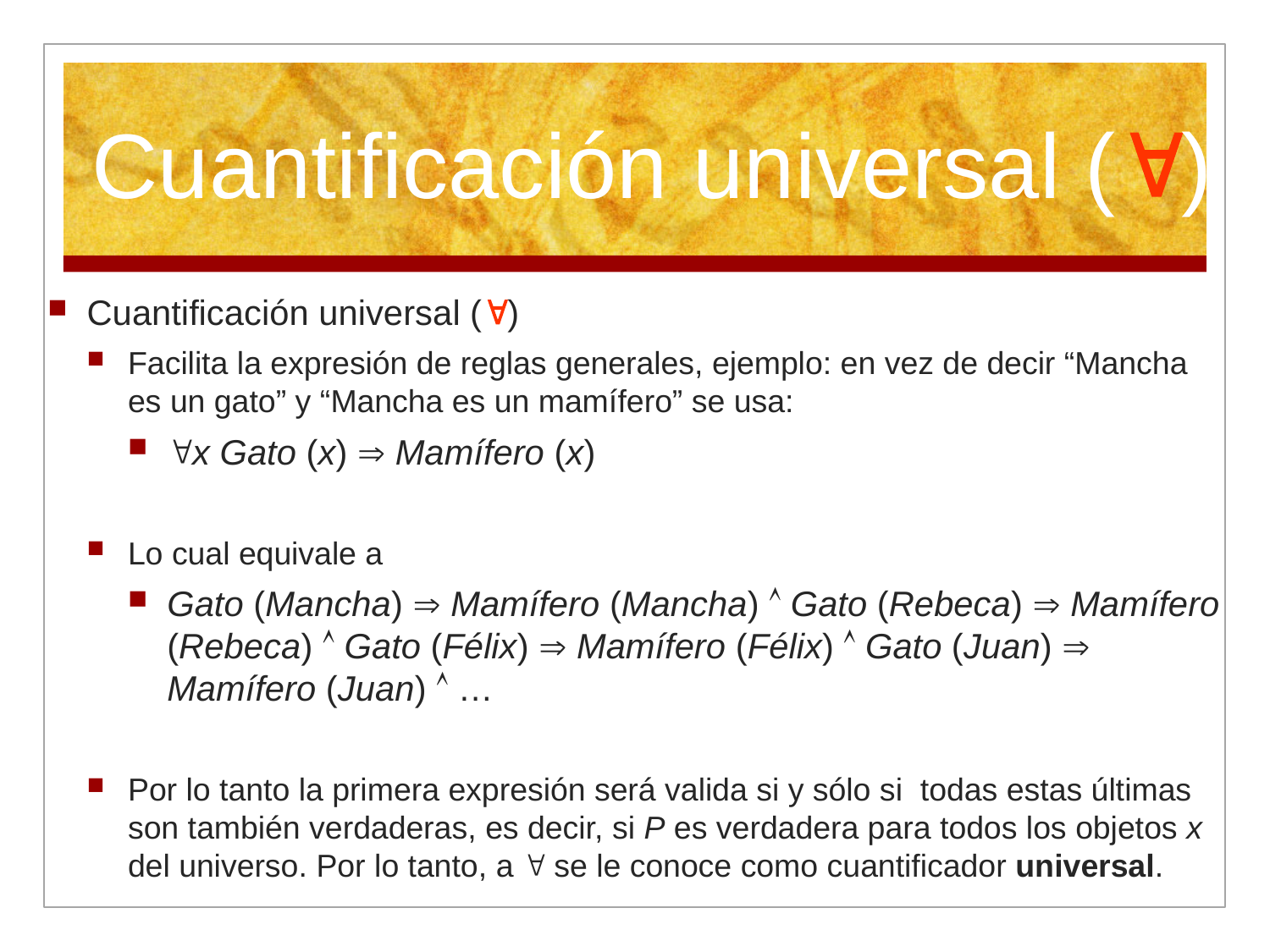

# Cuantificación universal (∀)
Cuantificación universal (∀)
Facilita la expresión de reglas generales, ejemplo: en vez de decir “Mancha es un gato” y “Mancha es un mamífero” se usa:
∀x Gato (x) ⇒ Mamífero (x)

Lo cual equivale a
Gato (Mancha) ⇒ Mamífero (Mancha) ∧ Gato (Rebeca) ⇒ Mamífero (Rebeca) ∧ Gato (Félix) ⇒ Mamífero (Félix) ∧ Gato (Juan) ⇒ Mamífero (Juan) ∧ …

Por lo tanto la primera expresión será valida si y sólo si  todas estas últimas son también verdaderas, es decir, si P es verdadera para todos los objetos x del universo. Por lo tanto, a ∀ se le conoce como cuantificador universal.